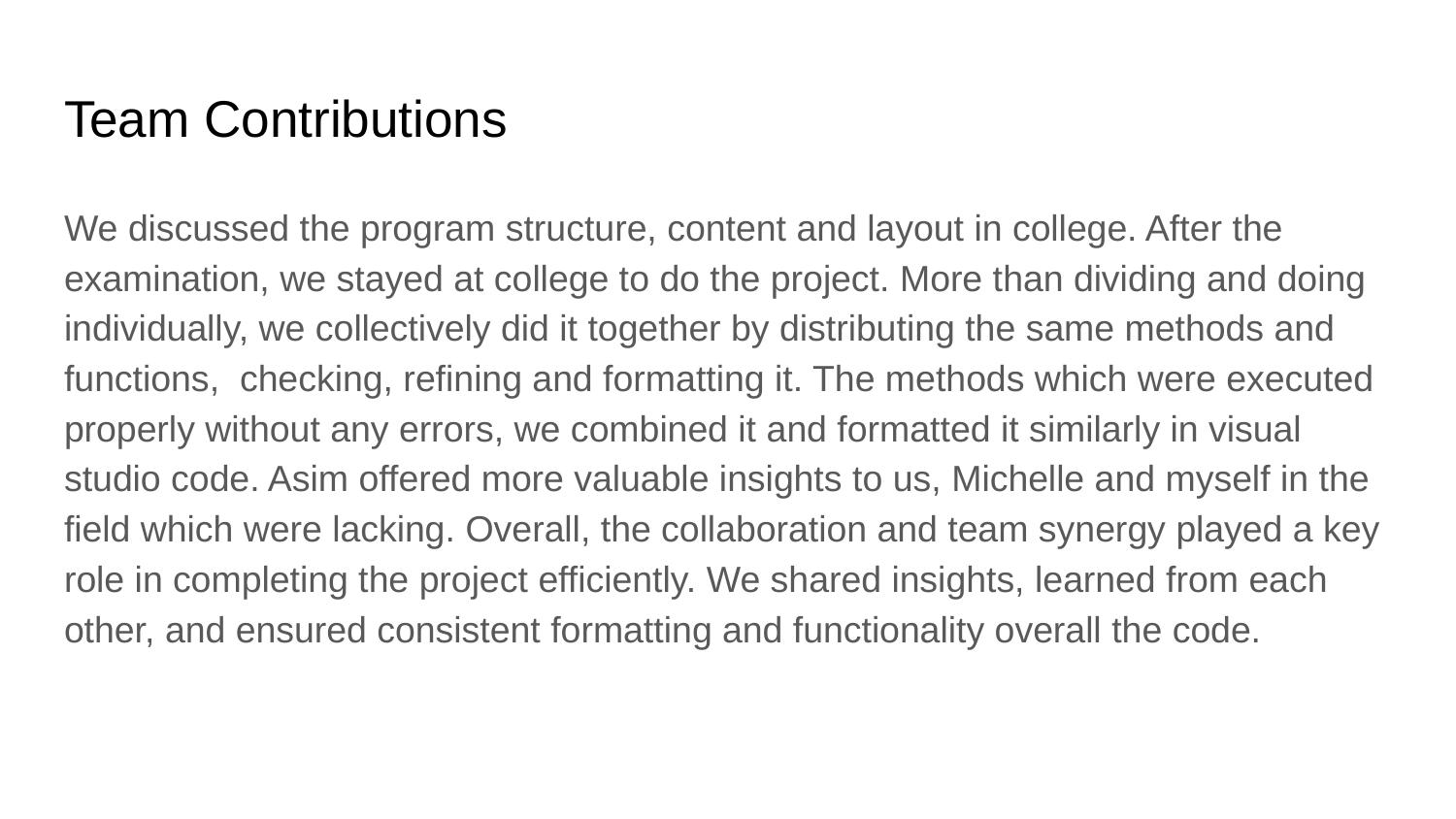

# Team Contributions
We discussed the program structure, content and layout in college. After the examination, we stayed at college to do the project. More than dividing and doing individually, we collectively did it together by distributing the same methods and functions,  checking, refining and formatting it. The methods which were executed properly without any errors, we combined it and formatted it similarly in visual studio code. Asim offered more valuable insights to us, Michelle and myself in the field which were lacking. Overall, the collaboration and team synergy played a key role in completing the project efficiently. We shared insights, learned from each other, and ensured consistent formatting and functionality overall the code.